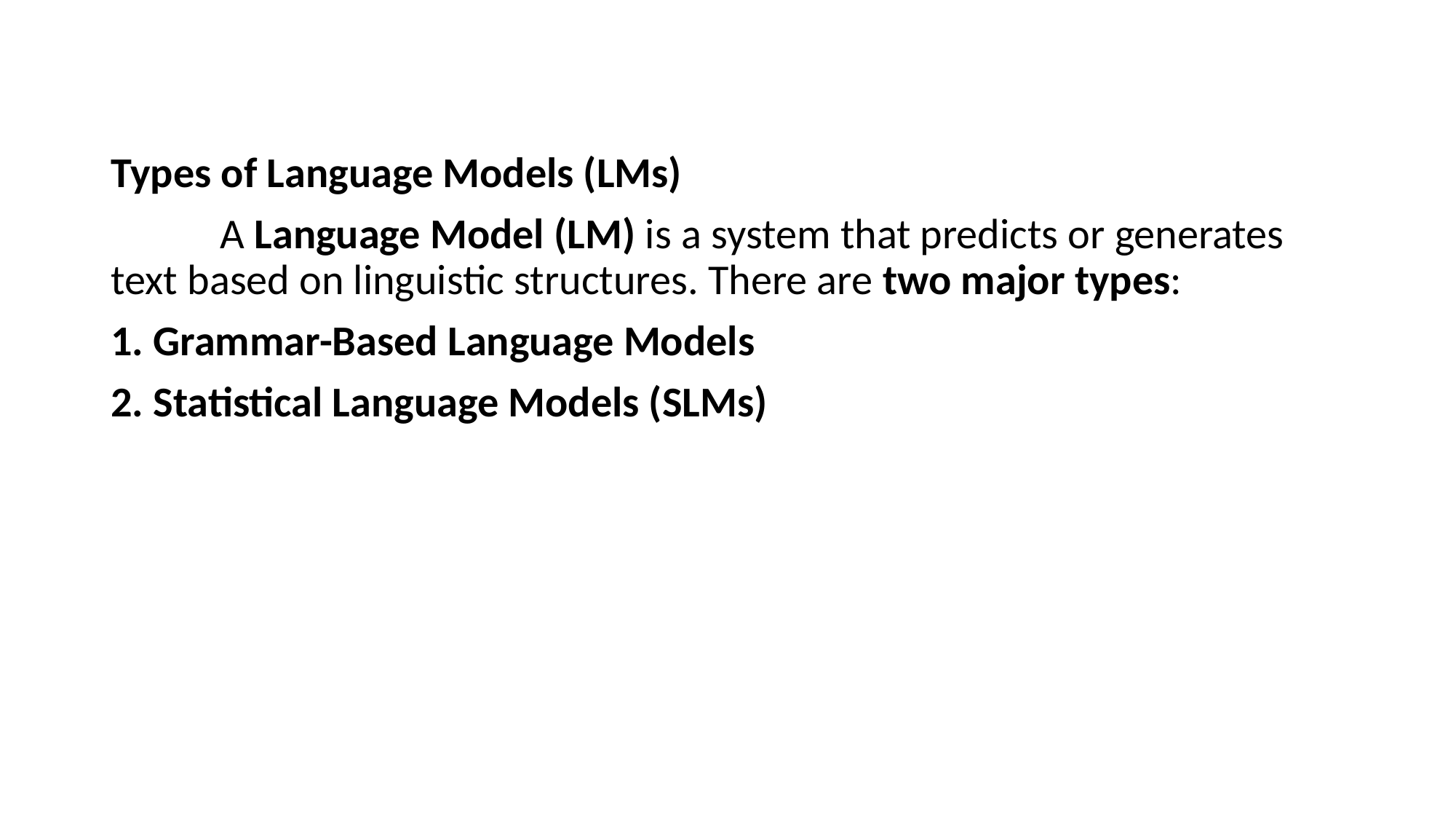

Types of Language Models (LMs)
	A Language Model (LM) is a system that predicts or generates text based on linguistic structures. There are two major types:
1. Grammar-Based Language Models
2. Statistical Language Models (SLMs)